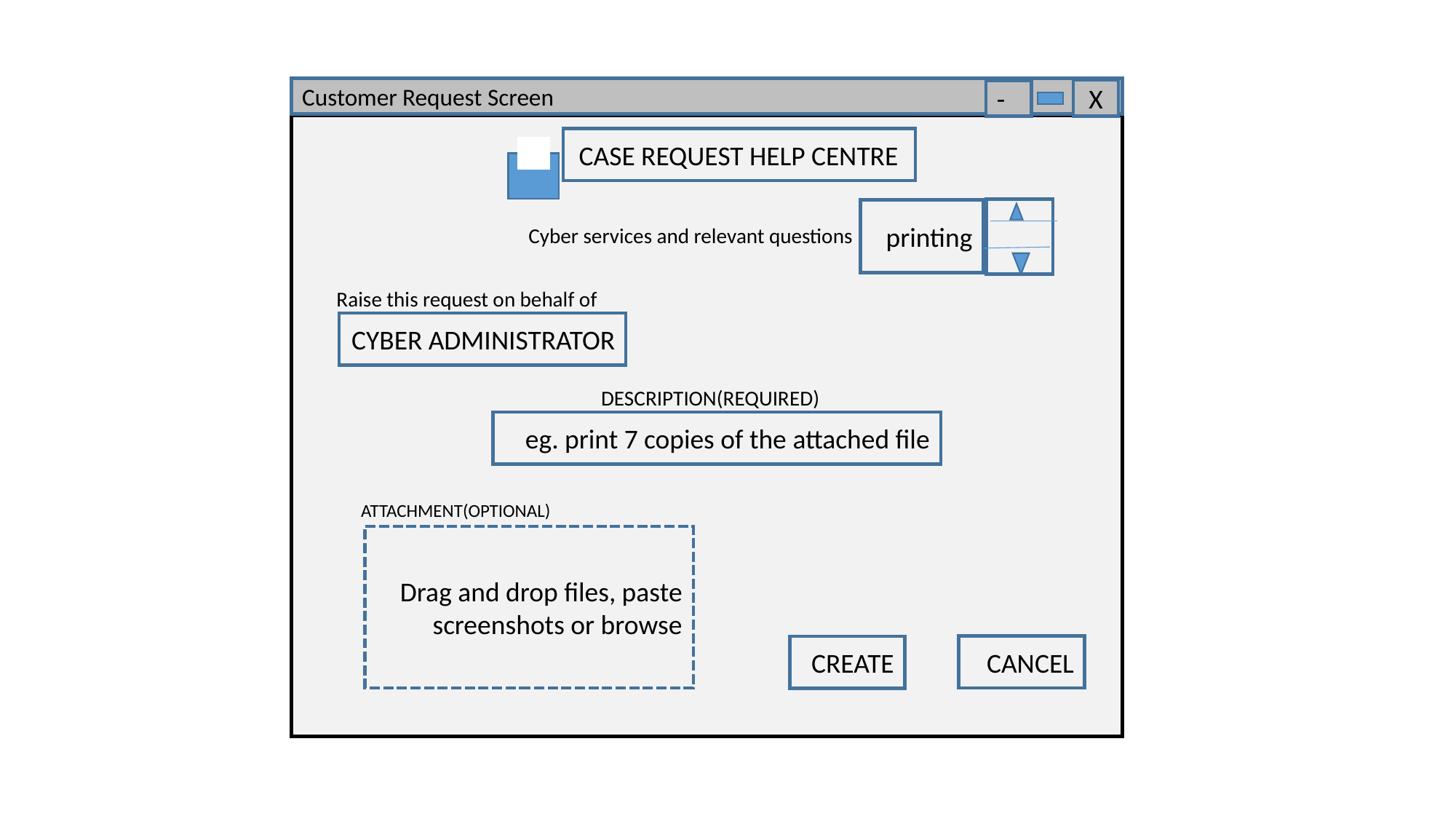

Customer Request Screen
X
-

CASE REQUEST HELP CENTRE

  printing

Cyber services and relevant questions

 Raise this request on behalf of
CYBER ADMINISTRATOR
 DESCRIPTION(REQUIRED)

 eg. print 7 copies of the attached file
ATTACHMENT(OPTIONAL)
  Drag and drop files, paste screenshots or browse
  CANCEL
  CREATE